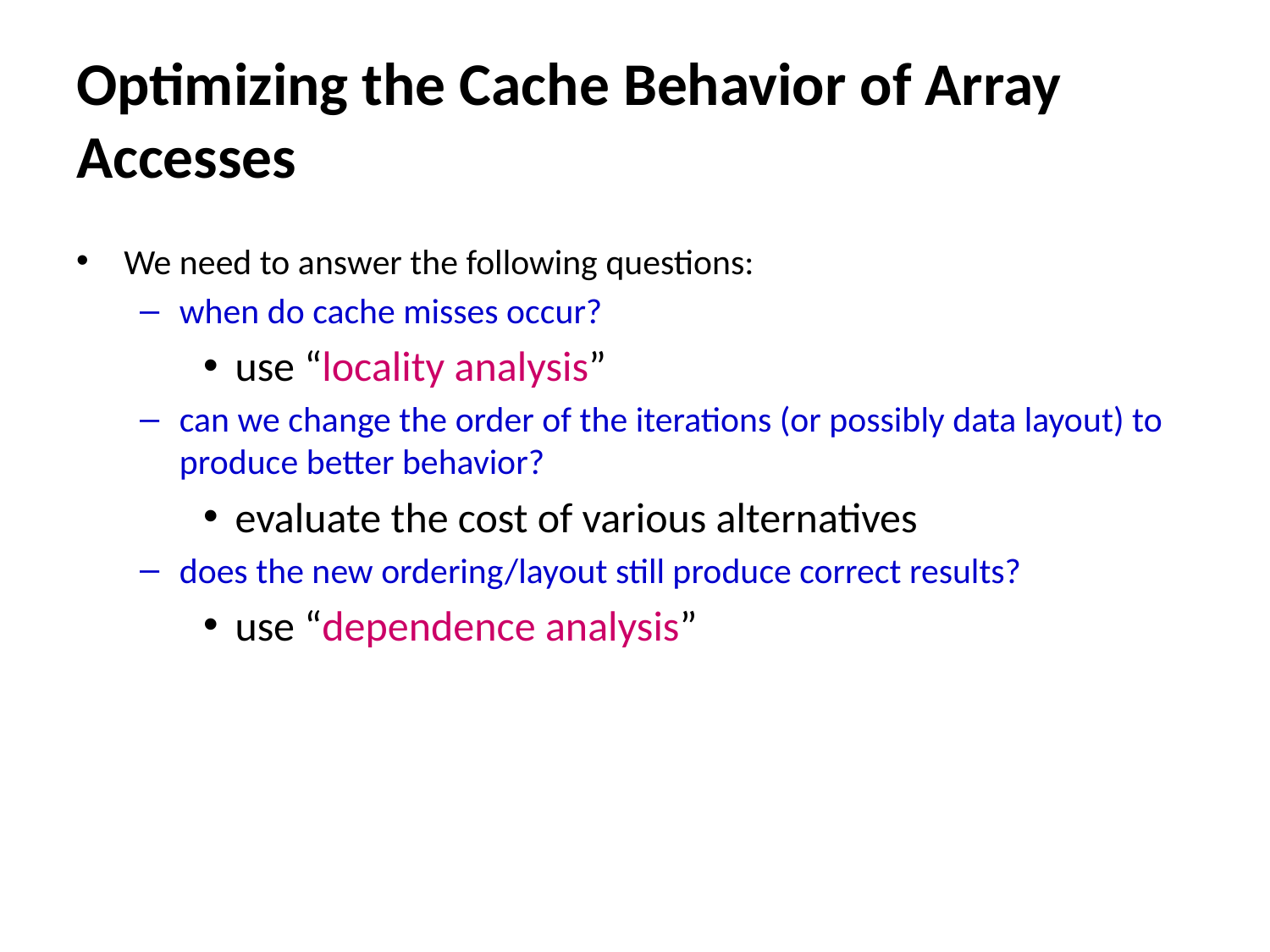

# Optimizing the Cache Behavior of Array Accesses
We need to answer the following questions:
when do cache misses occur?
use “locality analysis”
can we change the order of the iterations (or possibly data layout) to produce better behavior?
evaluate the cost of various alternatives
does the new ordering/layout still produce correct results?
use “dependence analysis”